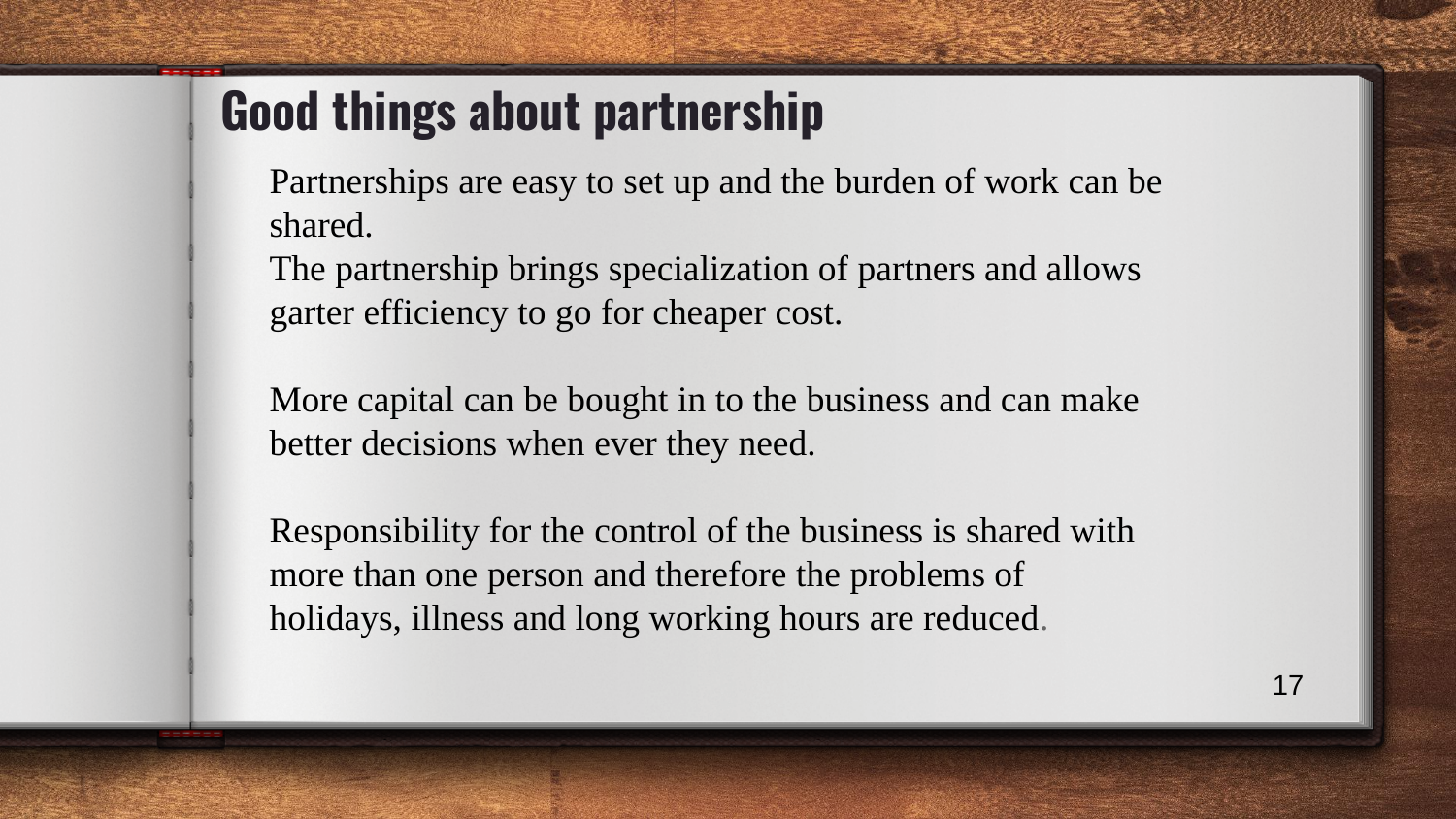

# Good things about partnership
Partnerships are easy to set up and the burden of work can be shared.
The partnership brings specialization of partners and allows garter efficiency to go for cheaper cost.

More capital can be bought in to the business and can make better decisions when ever they need.

Responsibility for the control of the business is shared with more than one person and therefore the problems of holidays, illness and long working hours are reduced.
17